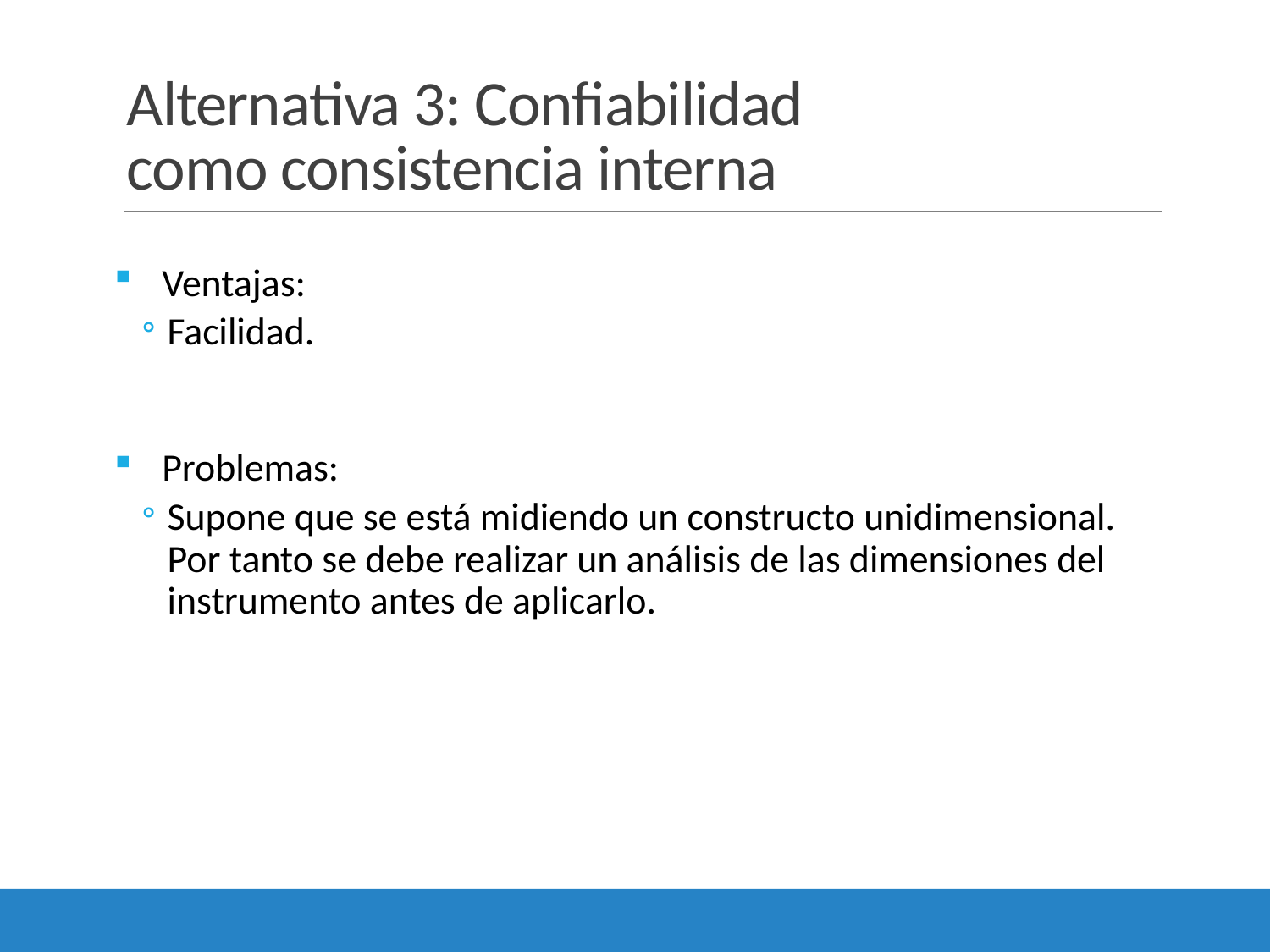

# Alternativa 3: Confiabilidad como consistencia interna
Ventajas:
Facilidad.

Problemas:
Supone que se está midiendo un constructo unidimensional. Por tanto se debe realizar un análisis de las dimensiones del instrumento antes de aplicarlo.